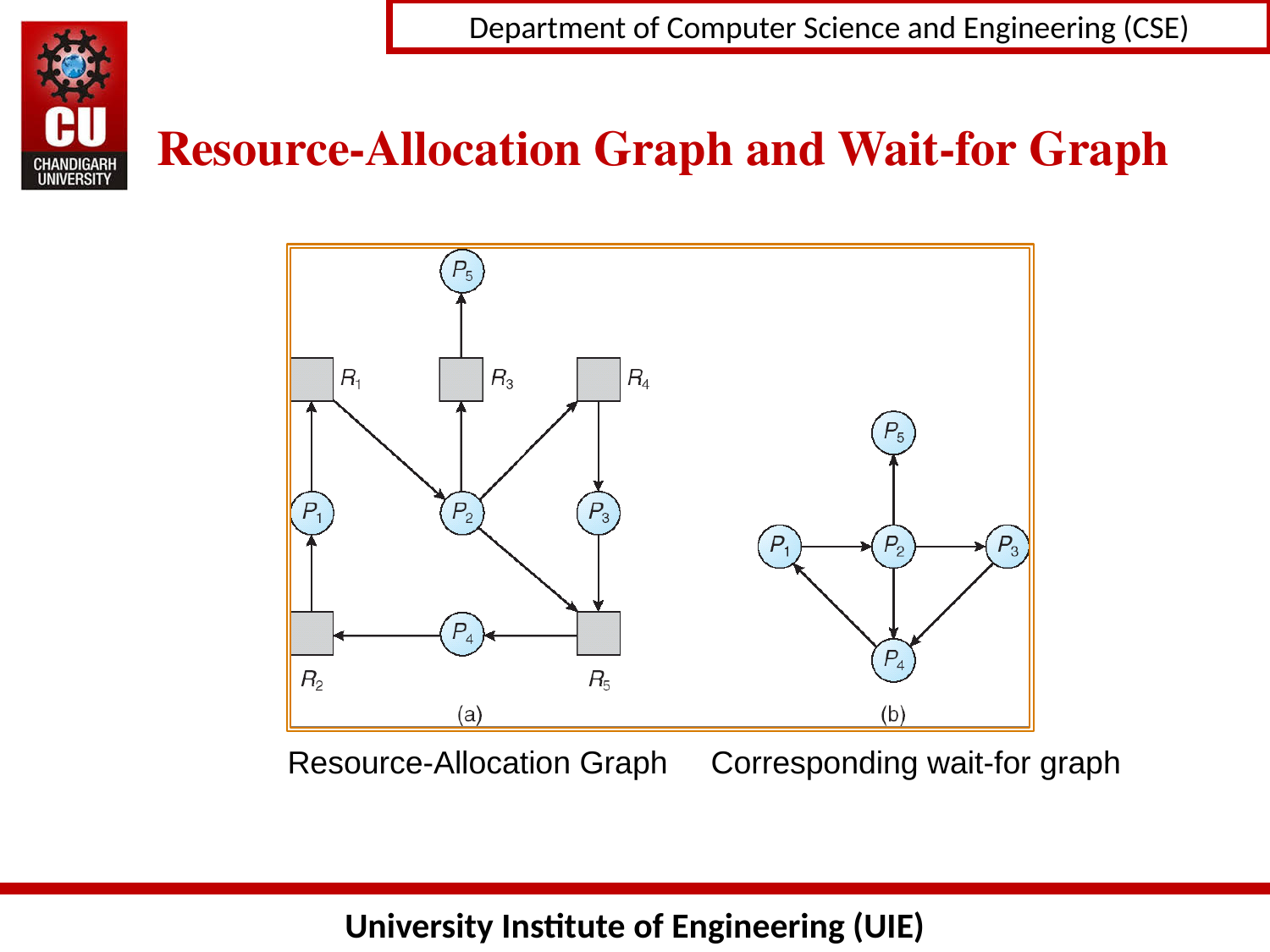

# Resource-Allocation Graph and Wait-for Graph

Resource-Allocation Graph
Corresponding wait-for graph